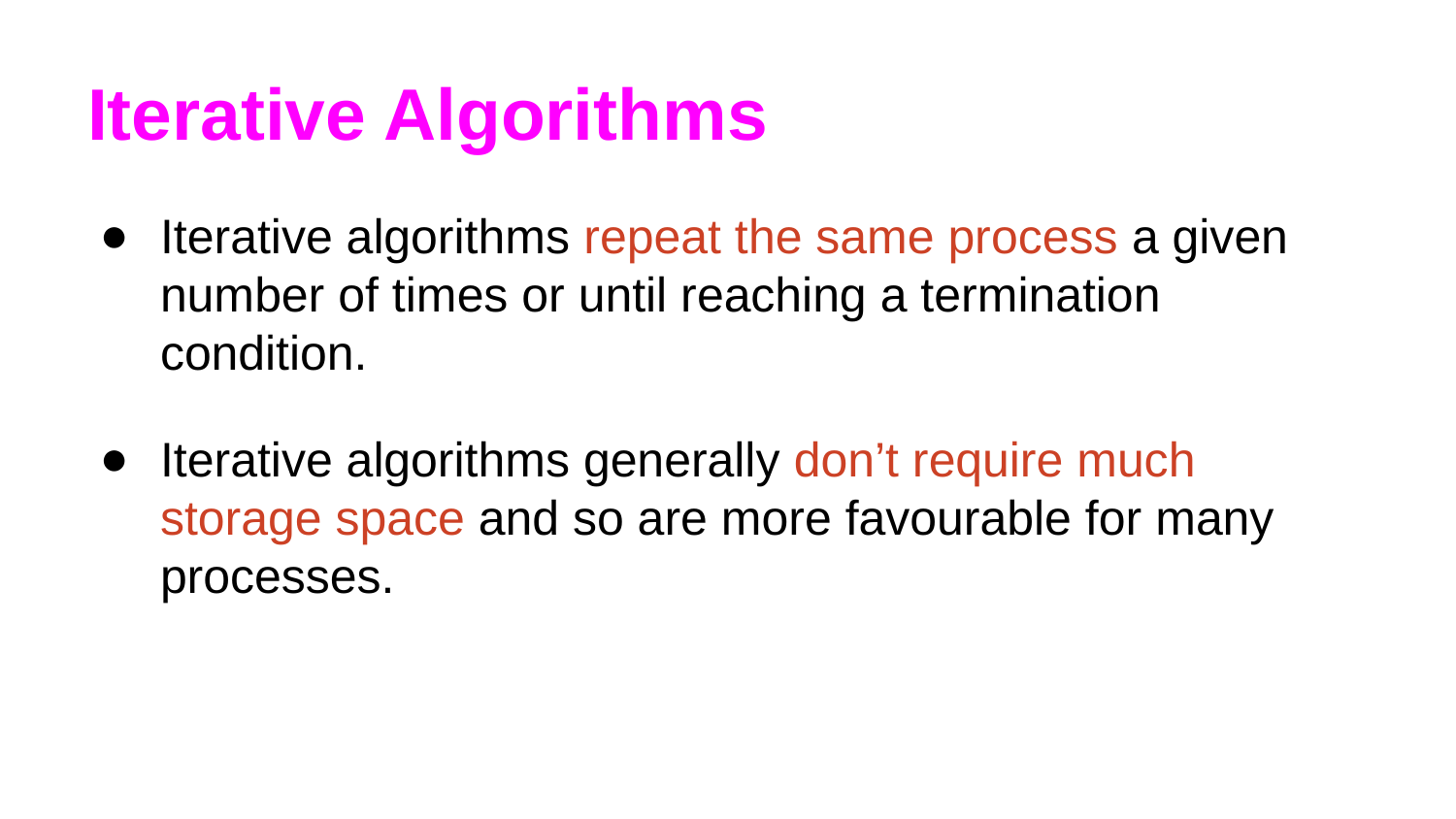

# Iterative Algorithms

Iterative algorithms repeat the same process a given number of times or until reaching a termination condition.

Iterative algorithms generally don’t require much storage space and so are more favourable for many processes.